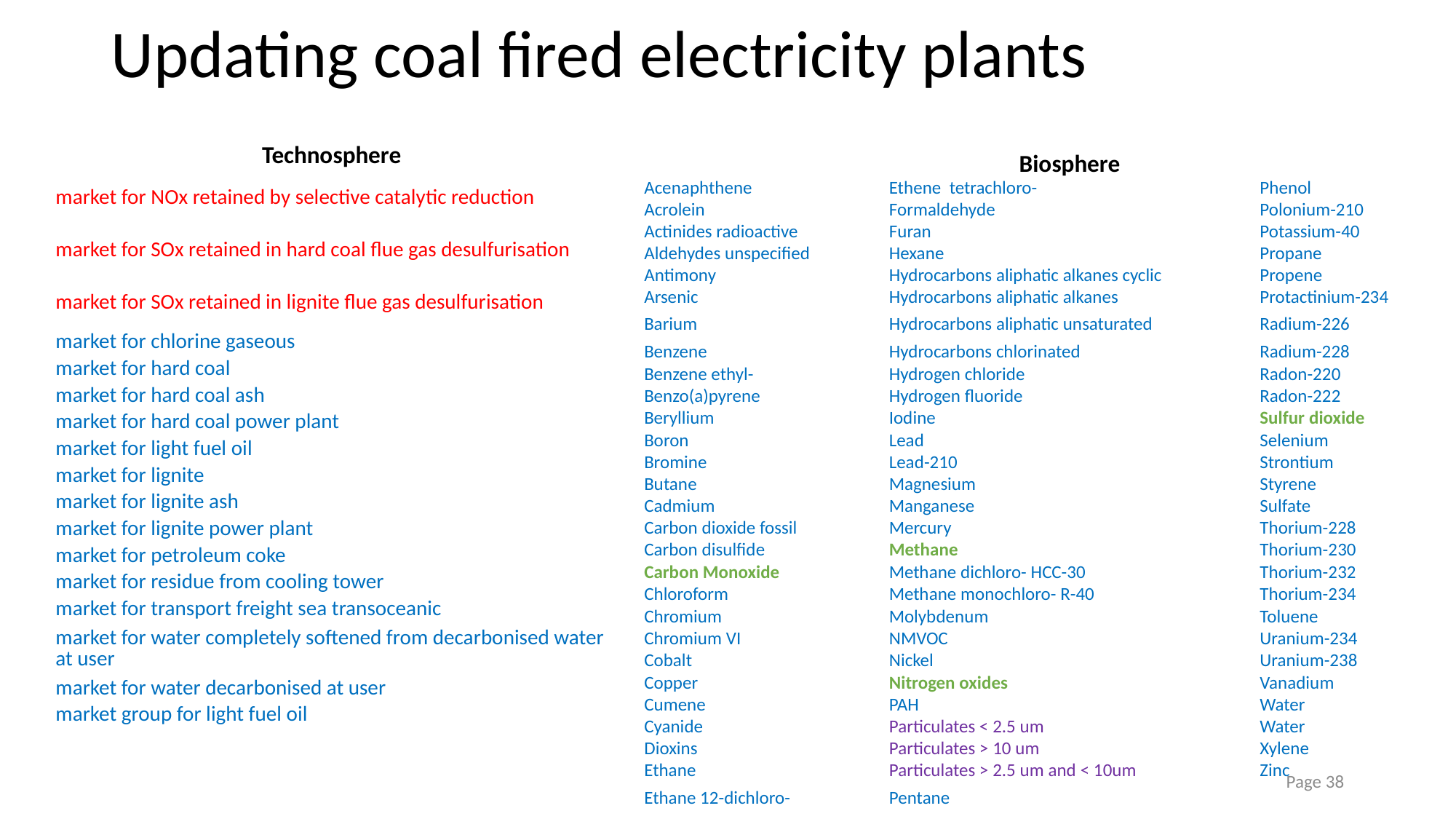

# Updating coal fired electricity plants
| Biosphere |  |  |
| --- | --- | --- |
| Acenaphthene | Ethene tetrachloro- | Phenol |
| Acrolein | Formaldehyde | Polonium-210 |
| Actinides radioactive | Furan | Potassium-40 |
| Aldehydes unspecified | Hexane | Propane |
| Antimony | Hydrocarbons aliphatic alkanes cyclic | Propene |
| Arsenic | Hydrocarbons aliphatic alkanes | Protactinium-234 |
| Barium | Hydrocarbons aliphatic unsaturated | Radium-226 |
| Benzene | Hydrocarbons chlorinated | Radium-228 |
| Benzene ethyl- | Hydrogen chloride | Radon-220 |
| Benzo(a)pyrene | Hydrogen fluoride | Radon-222 |
| Beryllium | Iodine | Sulfur dioxide |
| Boron | Lead | Selenium |
| Bromine | Lead-210 | Strontium |
| Butane | Magnesium | Styrene |
| Cadmium | Manganese | Sulfate |
| Carbon dioxide fossil | Mercury | Thorium-228 |
| Carbon disulfide | Methane | Thorium-230 |
| Carbon Monoxide | Methane dichloro- HCC-30 | Thorium-232 |
| Chloroform | Methane monochloro- R-40 | Thorium-234 |
| Chromium | Molybdenum | Toluene |
| Chromium VI | NMVOC | Uranium-234 |
| Cobalt | Nickel | Uranium-238 |
| Copper | Nitrogen oxides | Vanadium |
| Cumene | PAH | Water |
| Cyanide | Particulates < 2.5 um | Water |
| Dioxins | Particulates > 10 um | Xylene |
| Ethane | Particulates > 2.5 um and < 10um | Zinc |
| Ethane 12-dichloro- | Pentane |  |
| Technosphere |
| --- |
| market for NOx retained by selective catalytic reduction |
| market for SOx retained in hard coal flue gas desulfurisation |
| market for SOx retained in lignite flue gas desulfurisation |
| market for chlorine gaseous |
| market for hard coal |
| market for hard coal ash |
| market for hard coal power plant |
| market for light fuel oil |
| market for lignite |
| market for lignite ash |
| market for lignite power plant |
| market for petroleum coke |
| market for residue from cooling tower |
| market for transport freight sea transoceanic |
| market for water completely softened from decarbonised water at user |
| market for water decarbonised at user |
| market group for light fuel oil |
Page 38